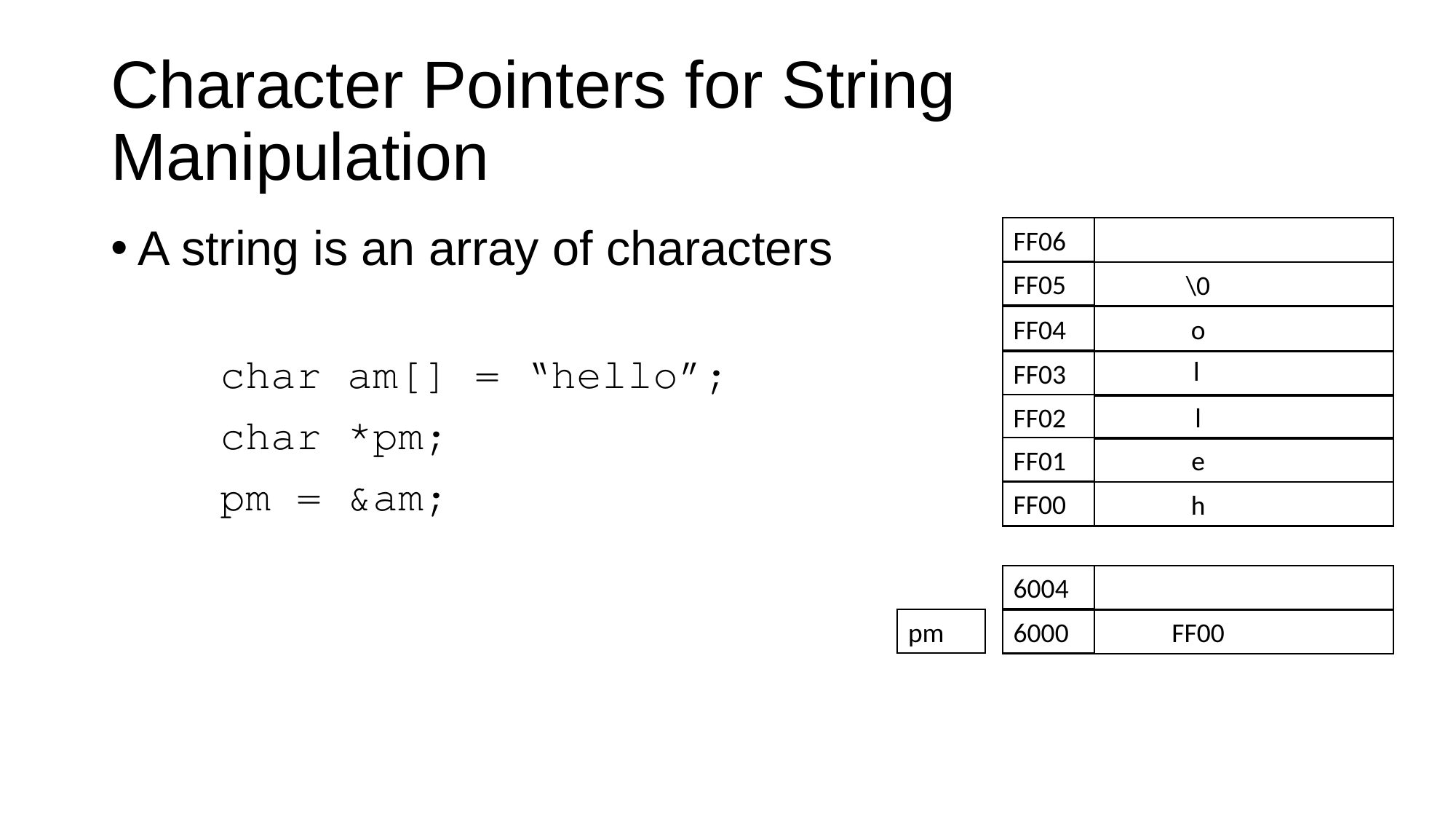

# Character Pointers for String Manipulation
A string is an array of characters

	char am[] = “hello”;
	char *pm;
	pm = &am;

FF06

FF05
\0
FF04
o
l
FF03

FF02
l
FF01
e
FF00
h
6004

pm
6000
FF00